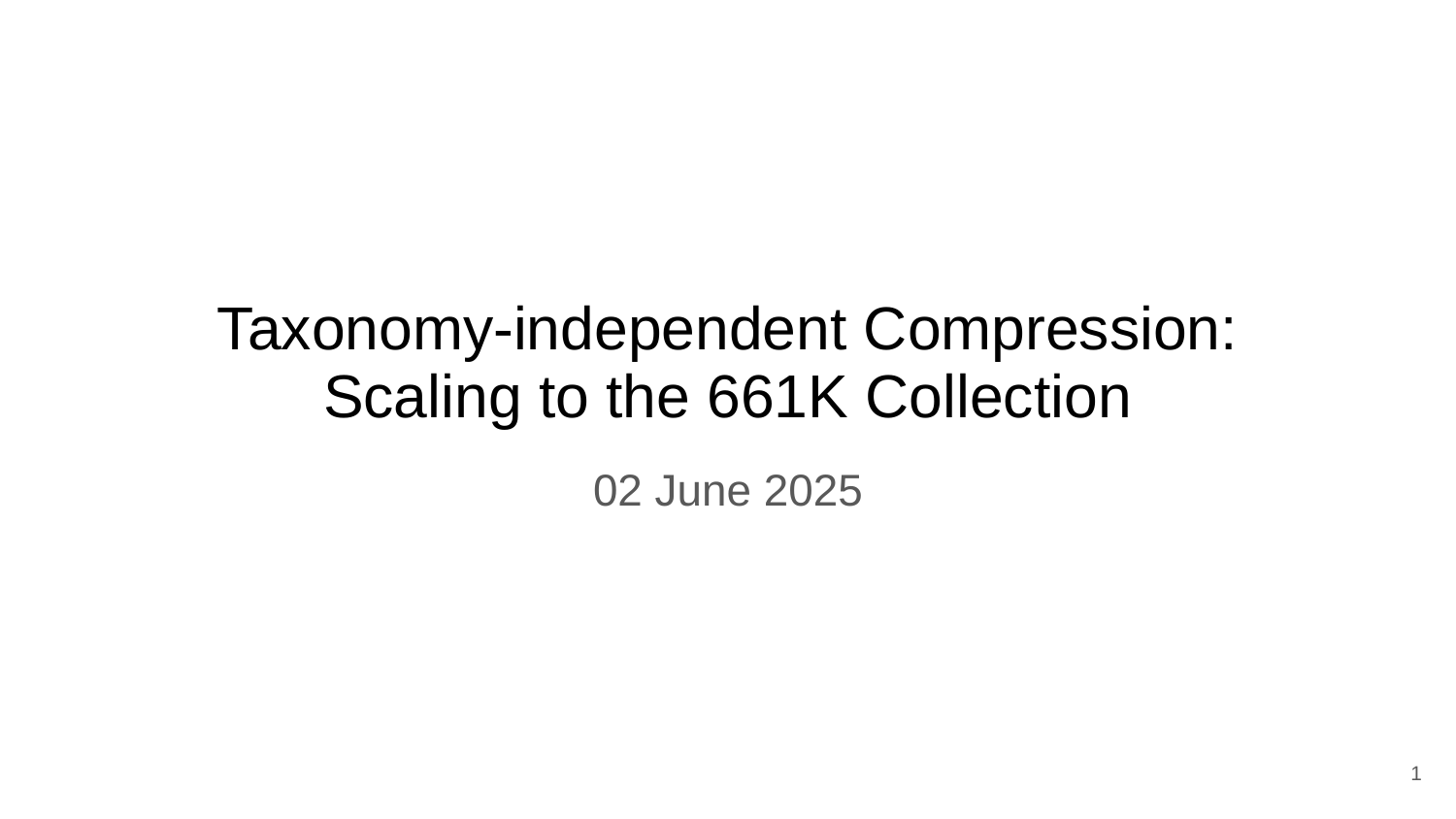

# Taxonomy-independent Compression:
Scaling to the 661K Collection
02 June 2025
1